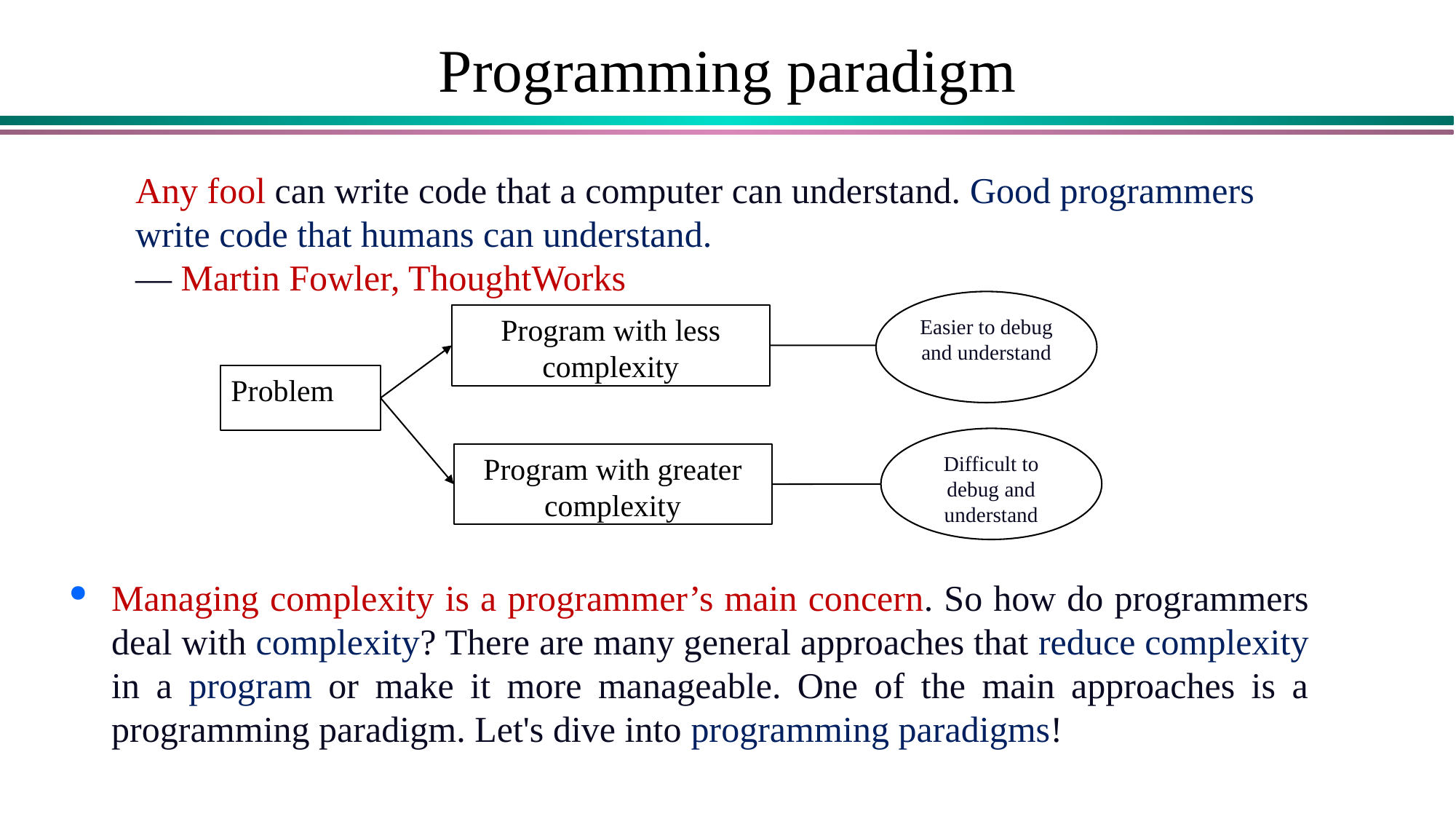

# Programming paradigm
Any fool can write code that a computer can understand. Good programmers write code that humans can understand.
― Martin Fowler, ThoughtWorks
Easier to debug and understand
Program with less complexity
Problem
Difficult to debug and understand
Program with greater complexity
Managing complexity is a programmer’s main concern. So how do programmers deal with complexity? There are many general approaches that reduce complexity in a program or make it more manageable. One of the main approaches is a programming paradigm. Let's dive into programming paradigms!